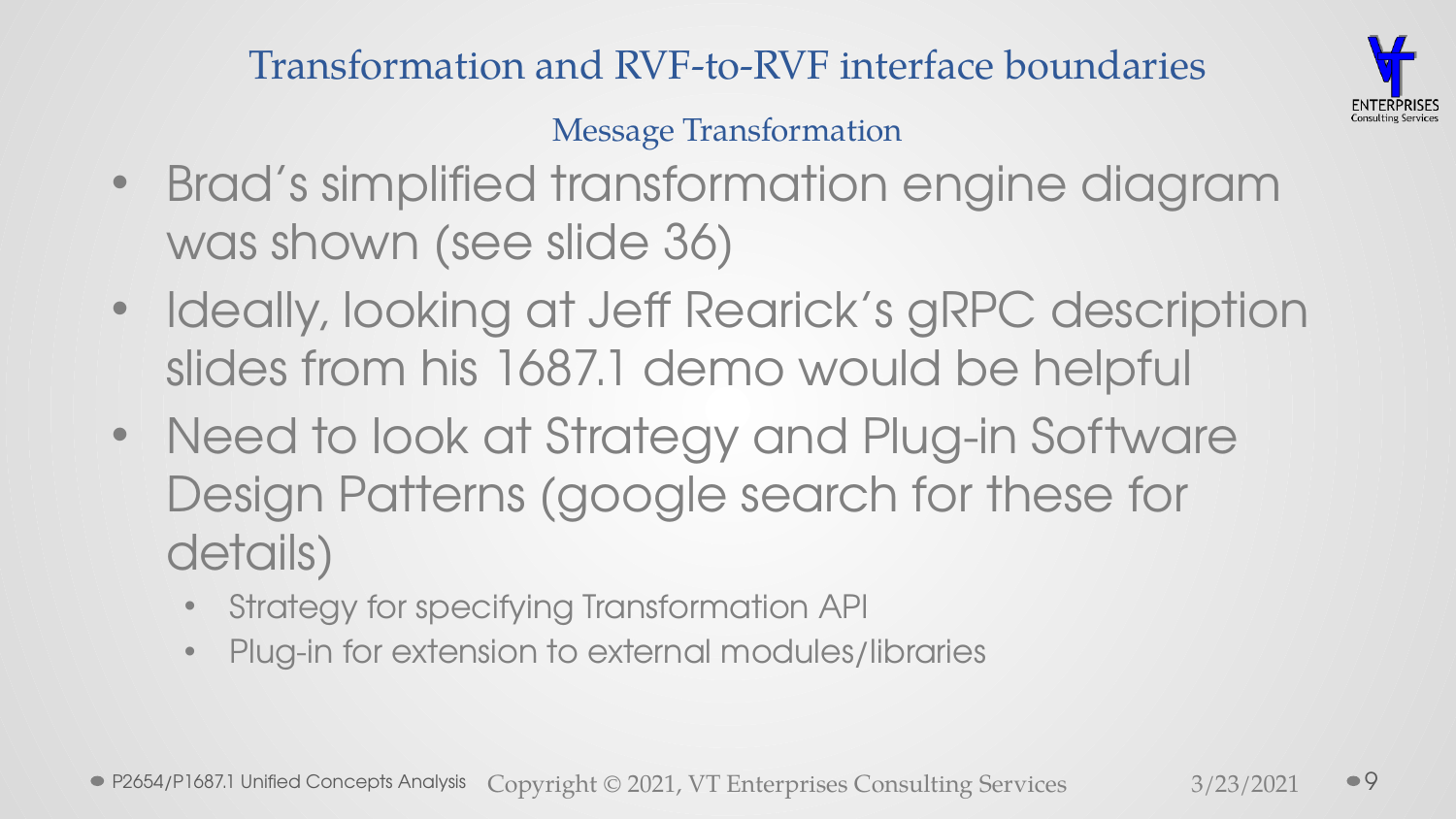

# Transformation and RVF-to-RVF interface boundaries Message Transformation
Brad’s simplified transformation engine diagram was shown (see slide 36)
Ideally, looking at Jeff Rearick’s gRPC description slides from his 1687.1 demo would be helpful
Need to look at Strategy and Plug-in Software Design Patterns (google search for these for details)
Strategy for specifying Transformation API
Plug-in for extension to external modules/libraries
P2654/P1687.1 Unified Concepts Analysis
9
3/23/2021